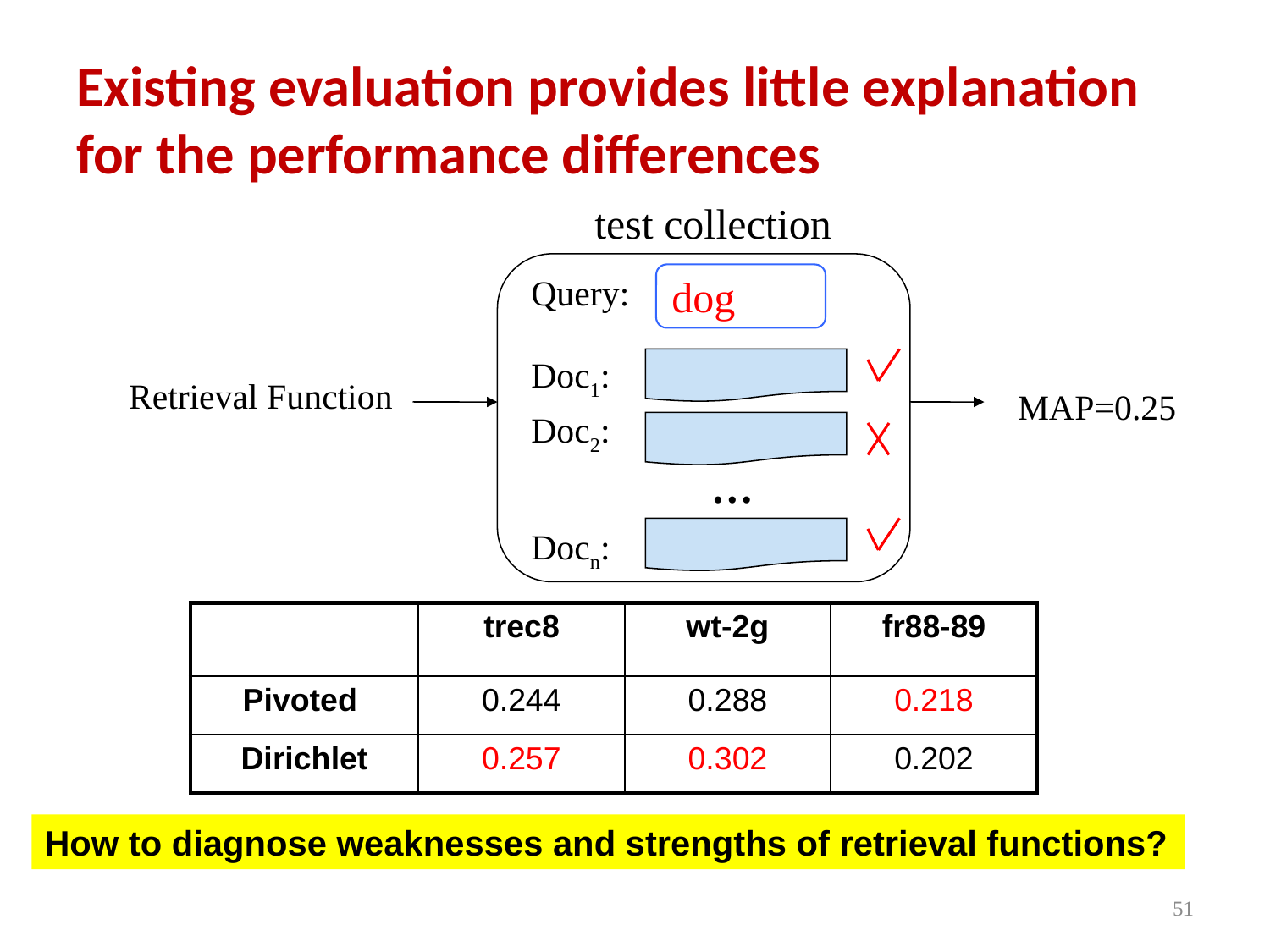

# Existing evaluation provides little explanation for the performance differences
test collection

Query:
dog
Doc1:

Retrieval Function
MAP=0.25

Doc2:

…
Docn:

|  | trec8 | wt-2g | fr88-89 |
| --- | --- | --- | --- |
| Pivoted | 0.244 | 0.288 | 0.218 |
| Dirichlet | 0.257 | 0.302 | 0.202 |
How to diagnose weaknesses and strengths of retrieval functions?
51